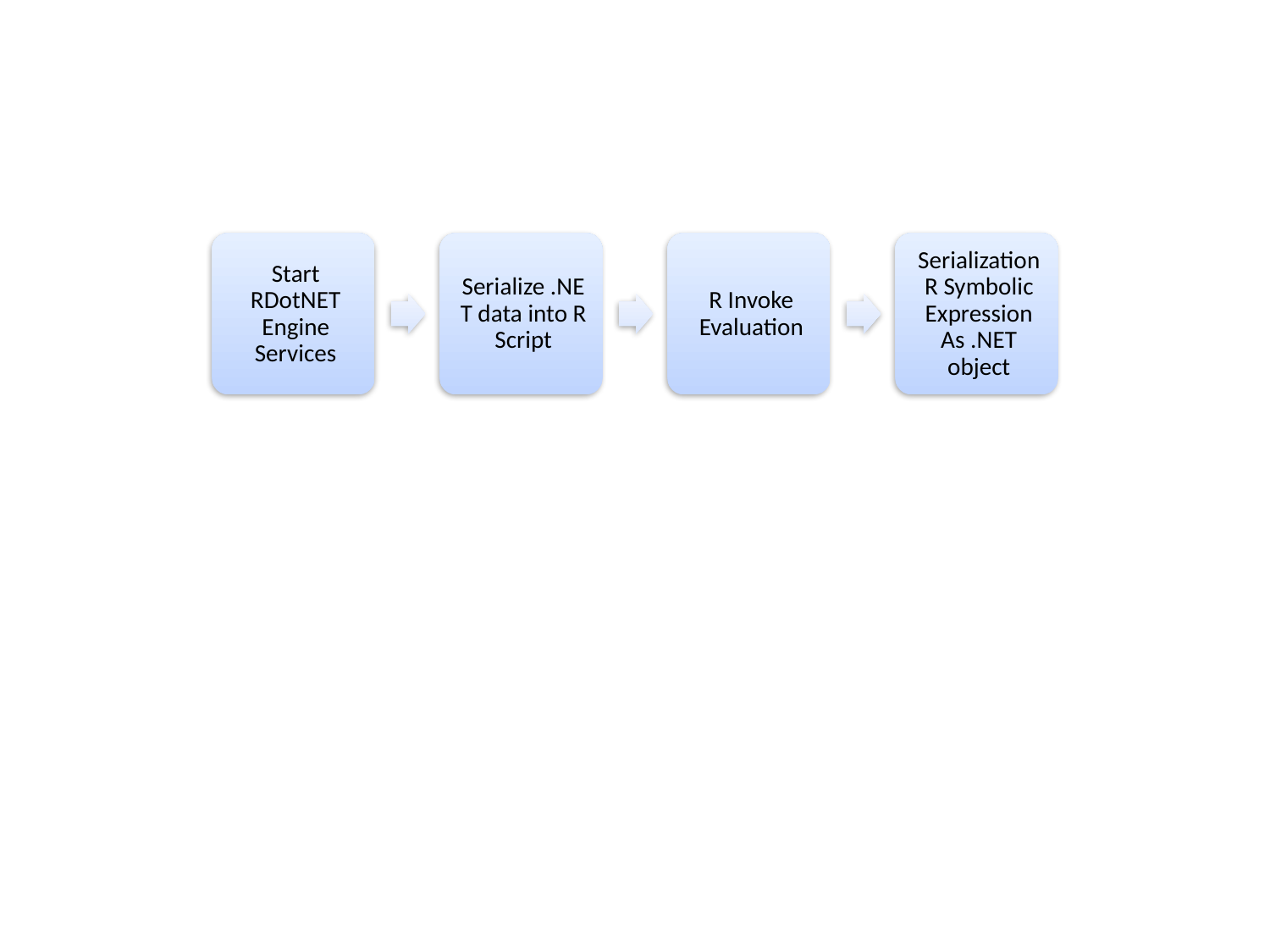

Start RDotNET Engine Services

Serialize .NET data into R Script

R Invoke Evaluation

Serialization R Symbolic Expression As .NET object